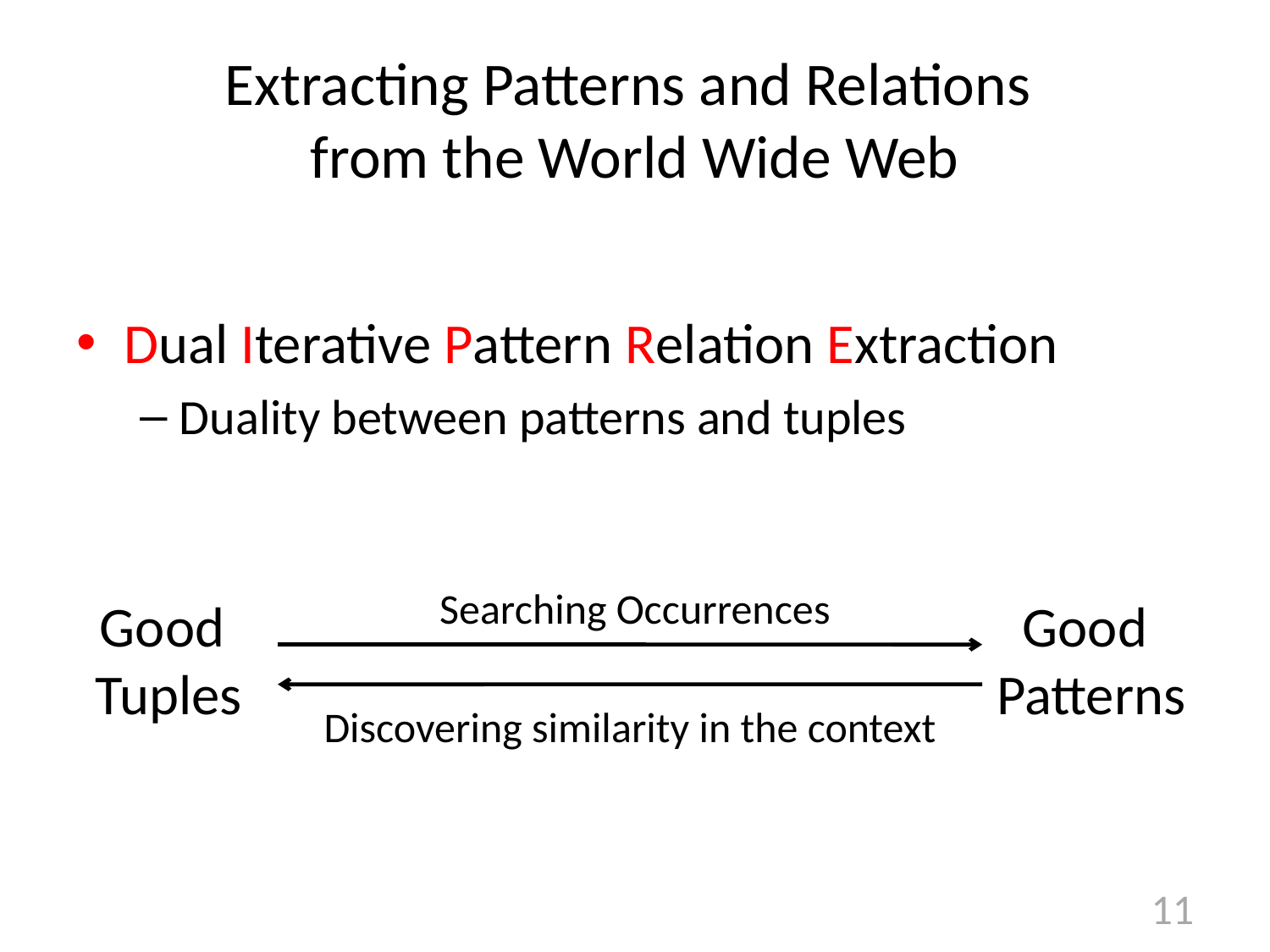

# Extracting Patterns and Relations from the World Wide Web

Dual Iterative Pattern Relation Extraction
Duality between patterns and tuples
Searching Occurrences
Good
Tuples
Good
Patterns
Discovering similarity in the context
11